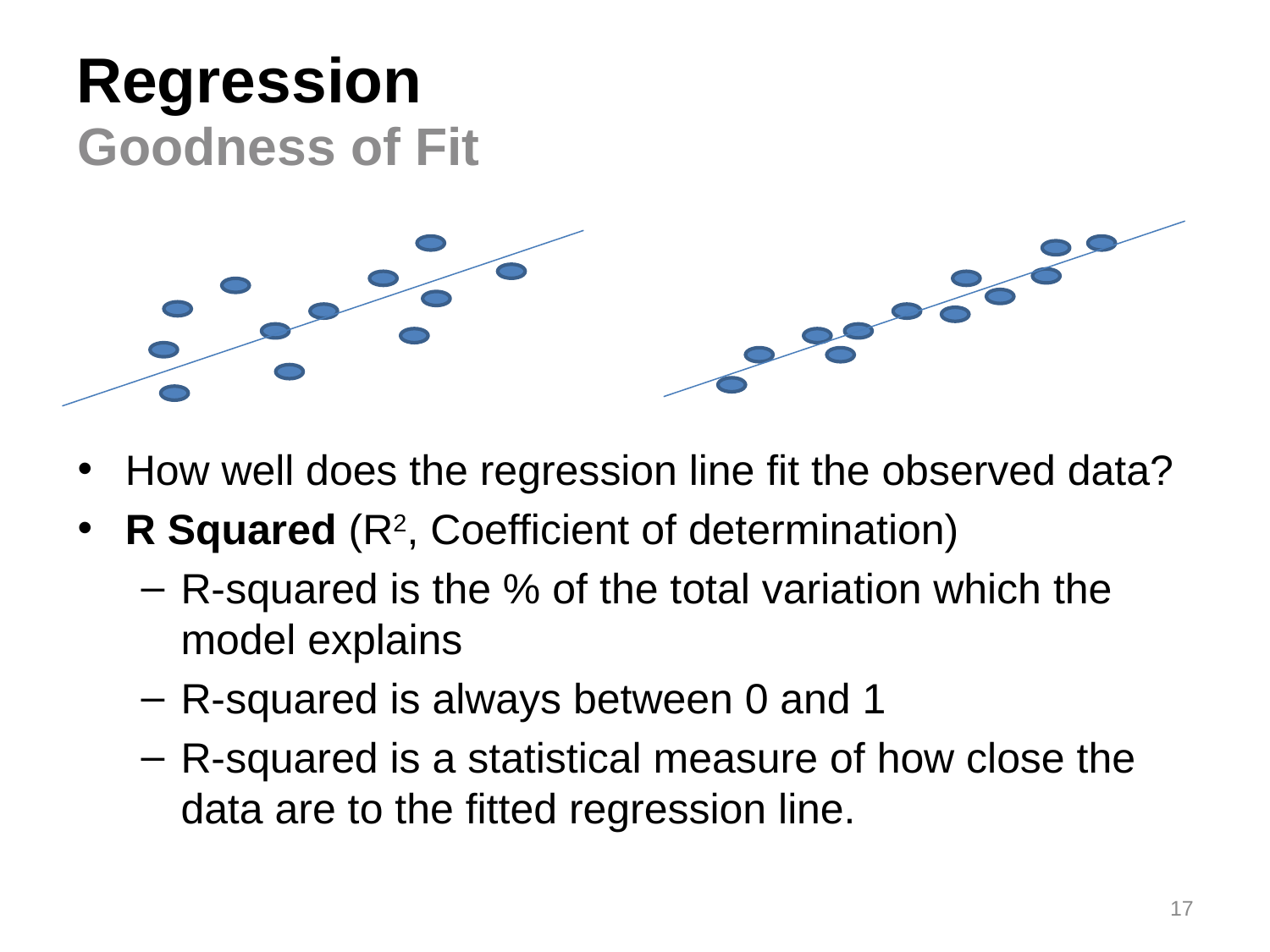

# Regression
Goodness of Fit

How well does the regression line fit the observed data?
R Squared (R2, Coefficient of determination)
R-squared is the % of the total variation which the model explains
R-squared is always between 0 and 1
R-squared is a statistical measure of how close the data are to the fitted regression line.

17